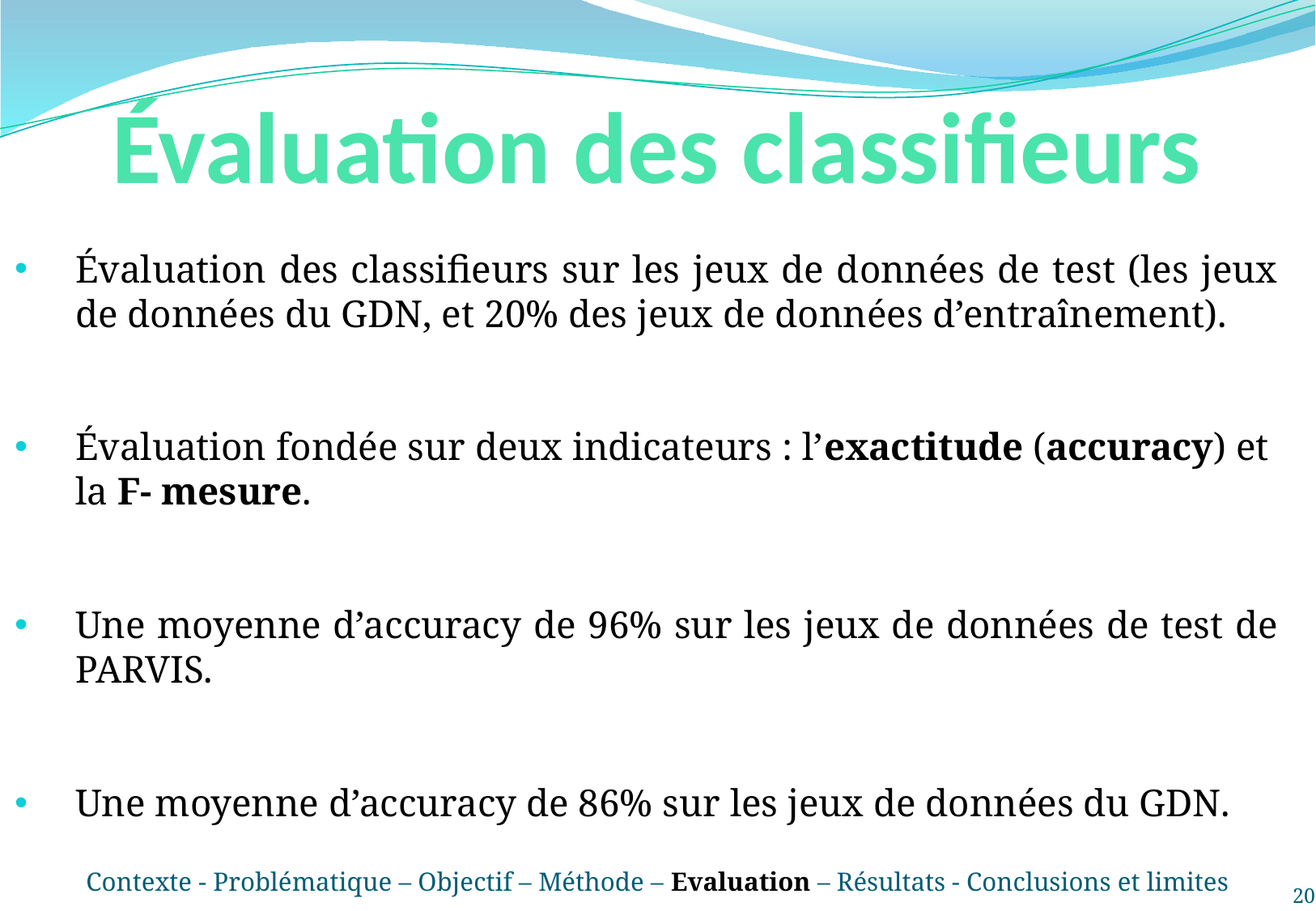

# Évaluation des classifieurs
Évaluation des classifieurs sur les jeux de données de test (les jeux de données du GDN, et 20% des jeux de données d’entraînement).

Évaluation fondée sur deux indicateurs : l’exactitude (accuracy) et
la F- mesure.

Une moyenne d’accuracy de 96% sur les jeux de données de test de PARVIS.

Une moyenne d’accuracy de 86% sur les jeux de données du GDN.

Contexte - Problématique – Objectif – Méthode – Evaluation – Résultats - Conclusions et limites
20